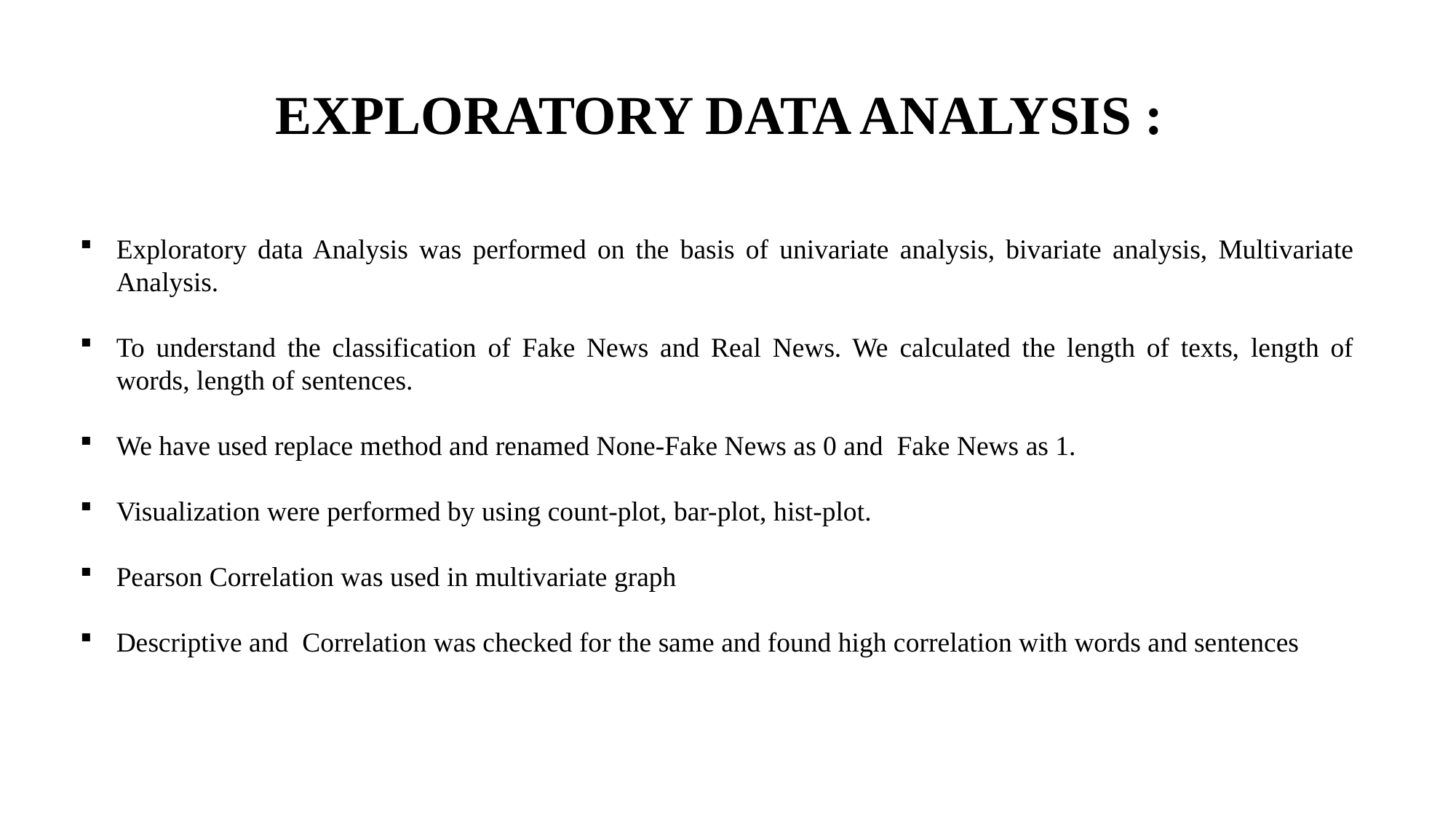

# EXPLORATORY DATA ANALYSIS :
Exploratory data Analysis was performed on the basis of univariate analysis, bivariate analysis, Multivariate Analysis.

To understand the classification of Fake News and Real News. We calculated the length of texts, length of words, length of sentences.

We have used replace method and renamed None-Fake News as 0 and  Fake News as 1.

Visualization were performed by using count-plot, bar-plot, hist-plot.

Pearson Correlation was used in multivariate graph

Descriptive and  Correlation was checked for the same and found high correlation with words and sentences